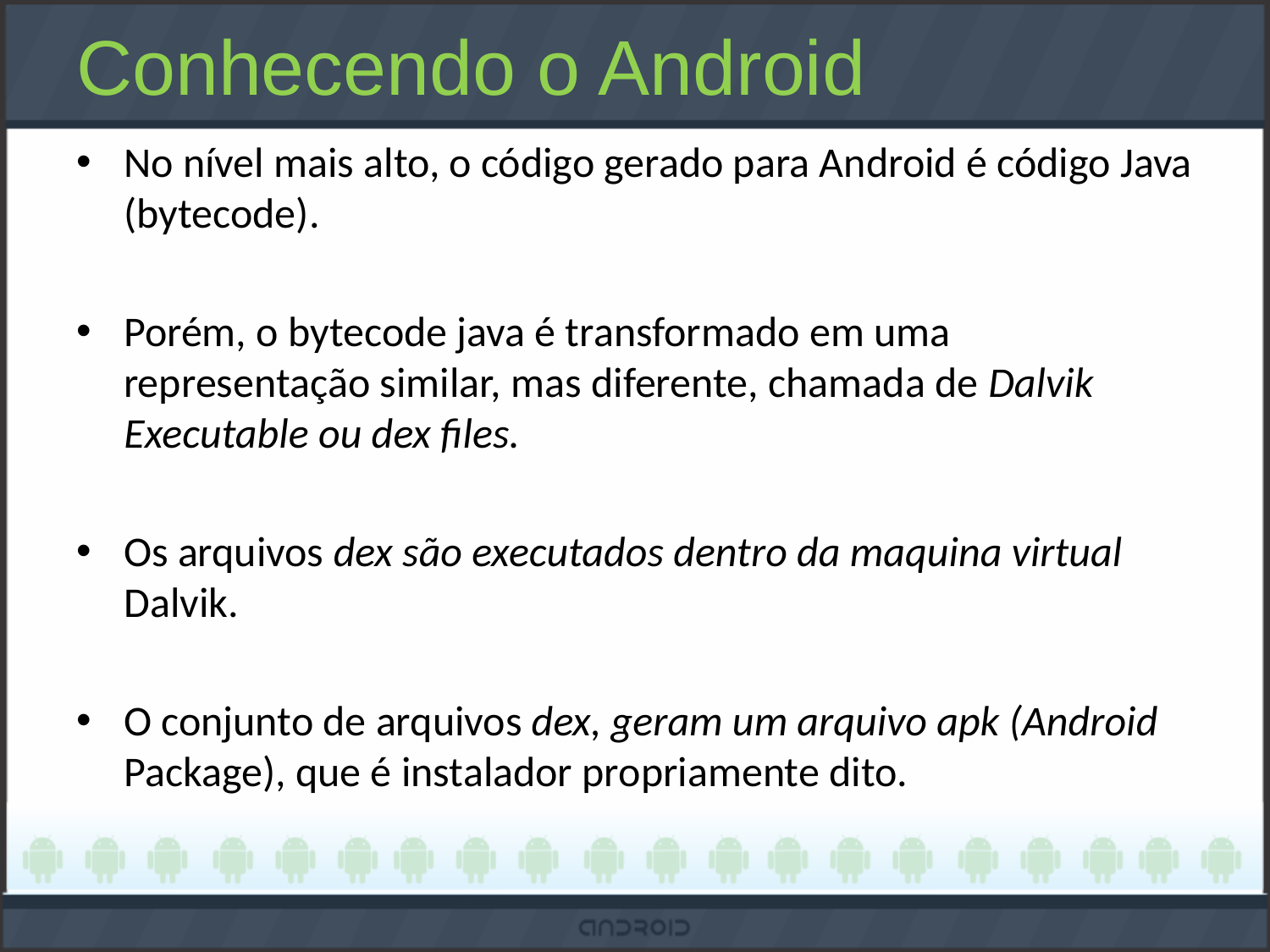

# Conhecendo o Android
No nível mais alto, o código gerado para Android é código Java (bytecode).

Porém, o bytecode java é transformado em uma representação similar, mas diferente, chamada de Dalvik Executable ou dex files.

Os arquivos dex são executados dentro da maquina virtual Dalvik.

O conjunto de arquivos dex, geram um arquivo apk (Android Package), que é instalador propriamente dito.